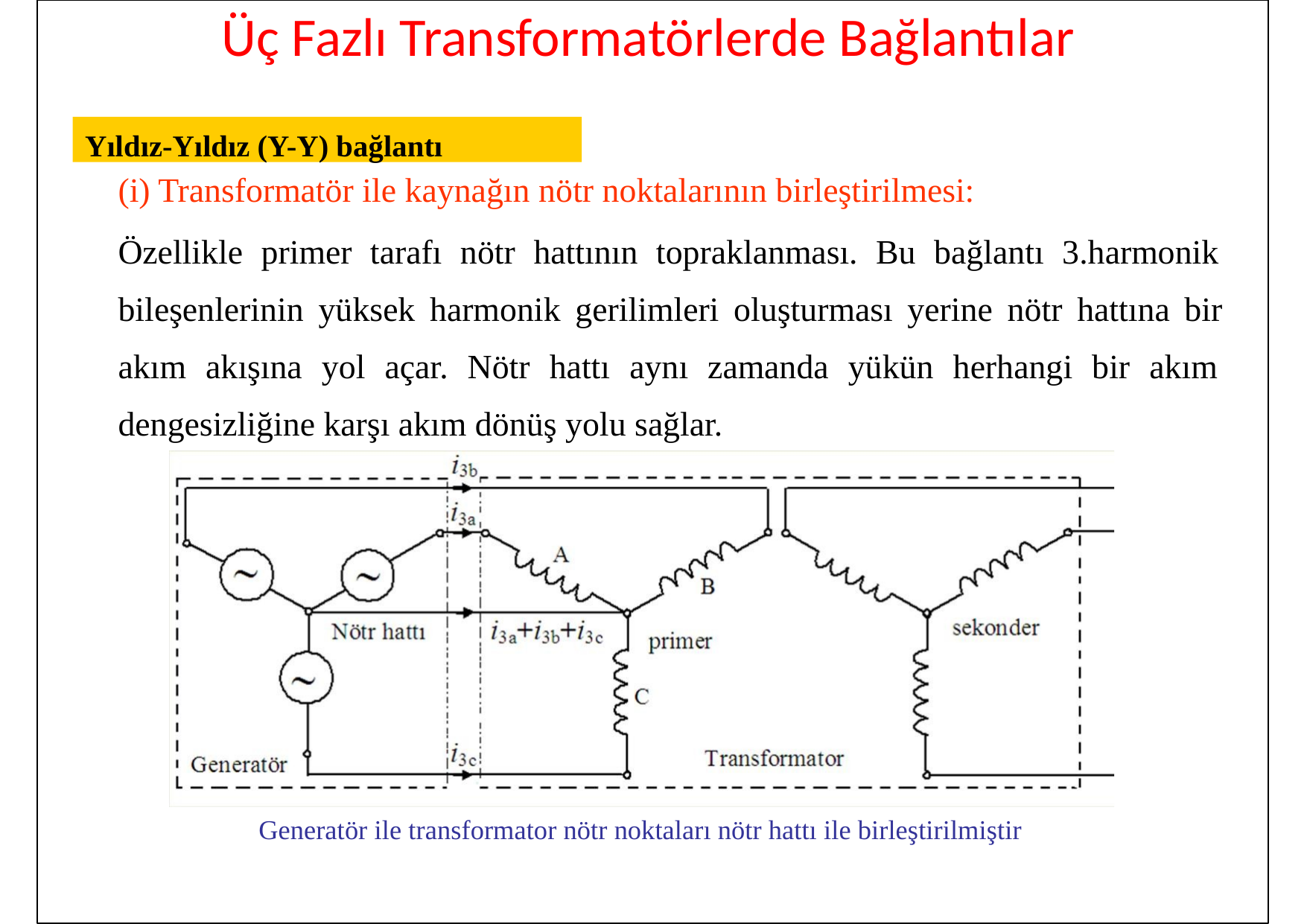

# Üç Fazlı Transformatörlerde Bağlantılar
Yıldız-Yıldız (Y-Y) bağlantı
(i) Transformatör ile kaynağın nötr noktalarının birleştirilmesi:
Özellikle primer tarafı nötr hattının topraklanması. Bu bağlantı 3.harmonik  bileşenlerinin yüksek harmonik gerilimleri oluşturması yerine nötr hattına bir  akım akışına yol açar. Nötr hattı aynı zamanda yükün herhangi bir akım  dengesizliğine karşı akım dönüş yolu sağlar.

Generatör ile transformator nötr noktaları nötr hattı ile birleştirilmiştir